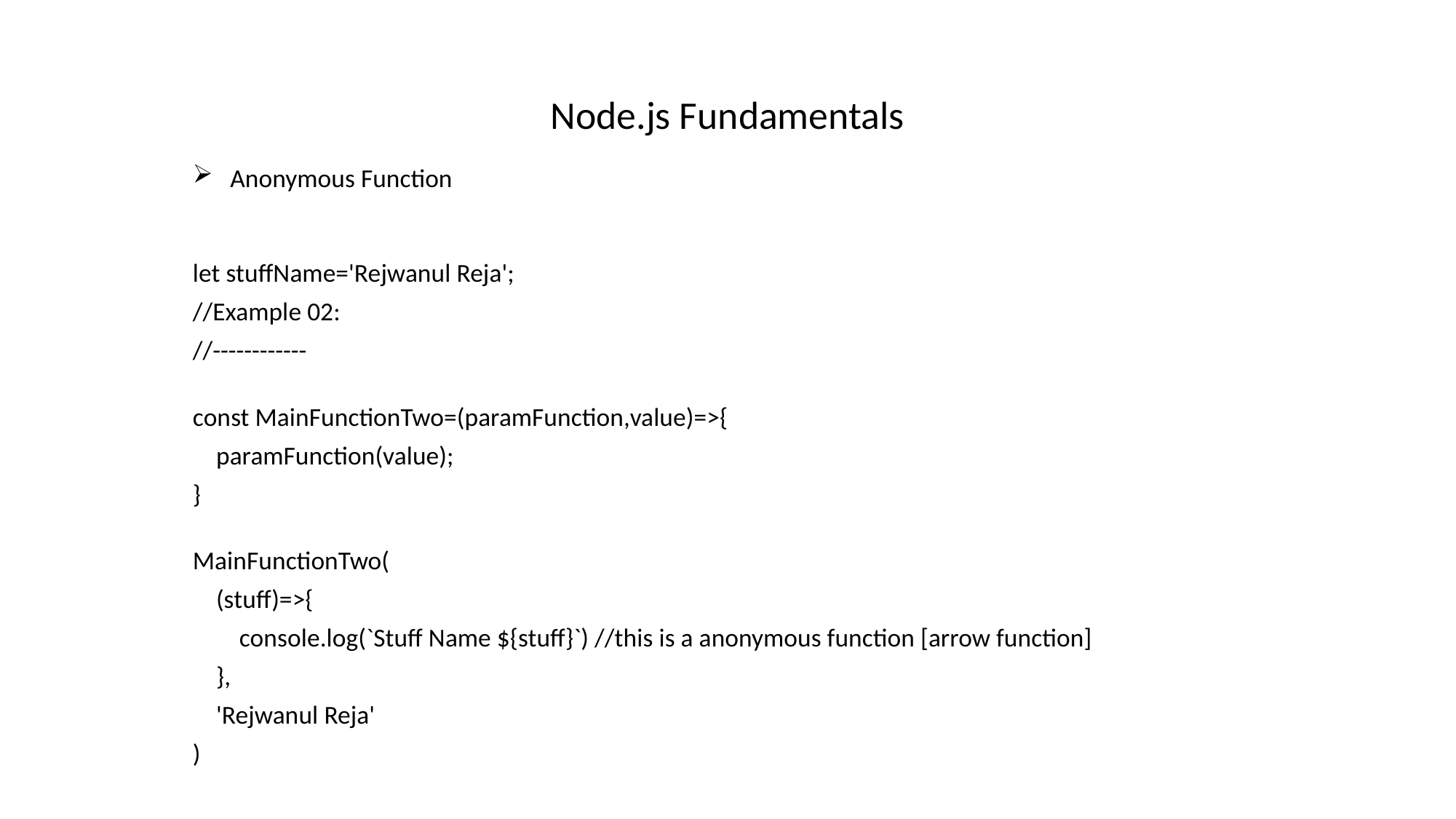

# Node.js Fundamentals
Anonymous Function

let stuffName='Rejwanul Reja';
//Example 02:
//------------
const MainFunctionTwo=(paramFunction,value)=>{
    paramFunction(value);
}
MainFunctionTwo(
    (stuff)=>{
        console.log(`Stuff Name ${stuff}`) //this is a anonymous function [arrow function]
    },
    'Rejwanul Reja'
)